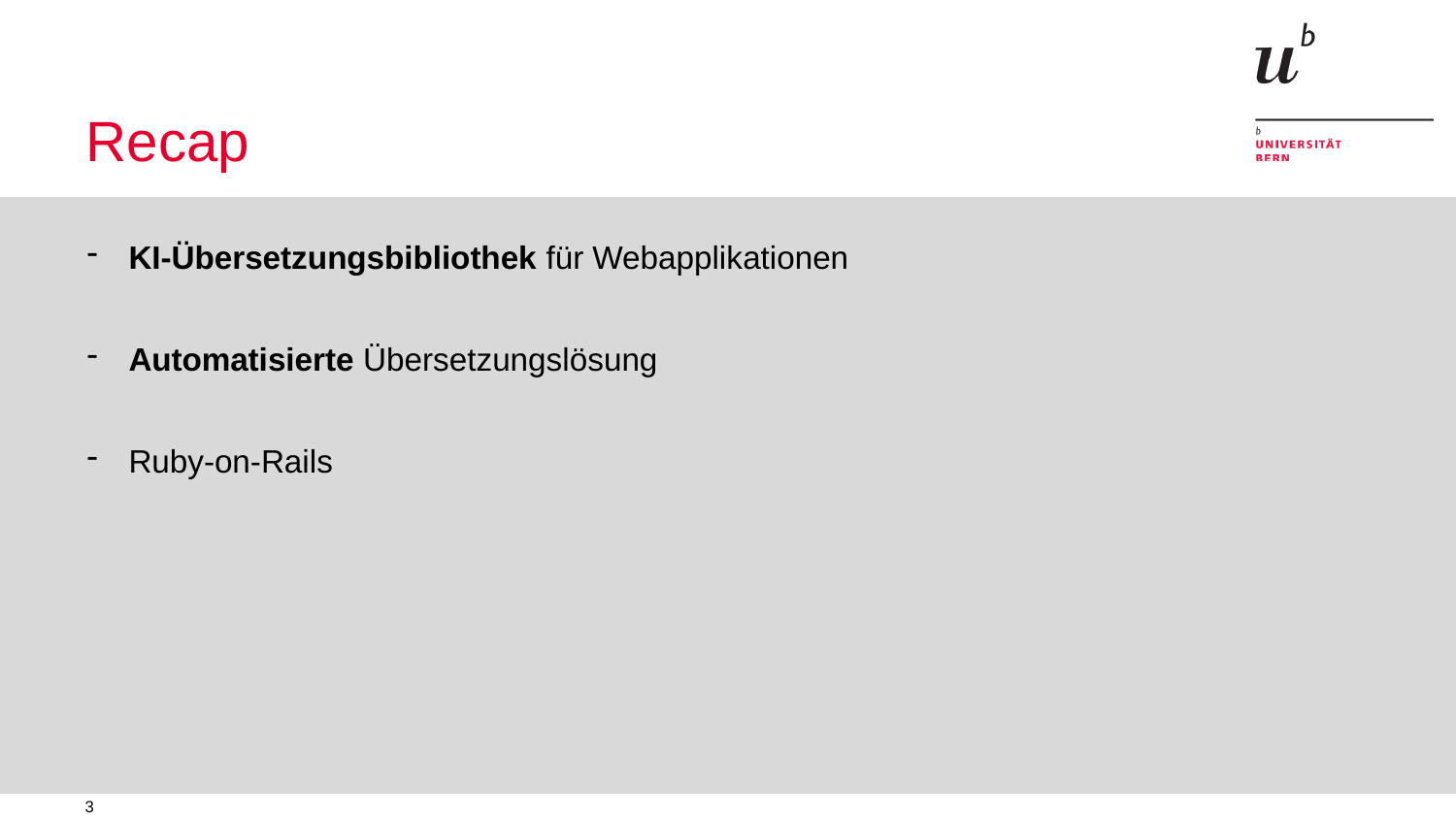

# Recap
KI-Übersetzungsbibliothek für Webapplikationen

Automatisierte Übersetzungslösung

Ruby-on-Rails